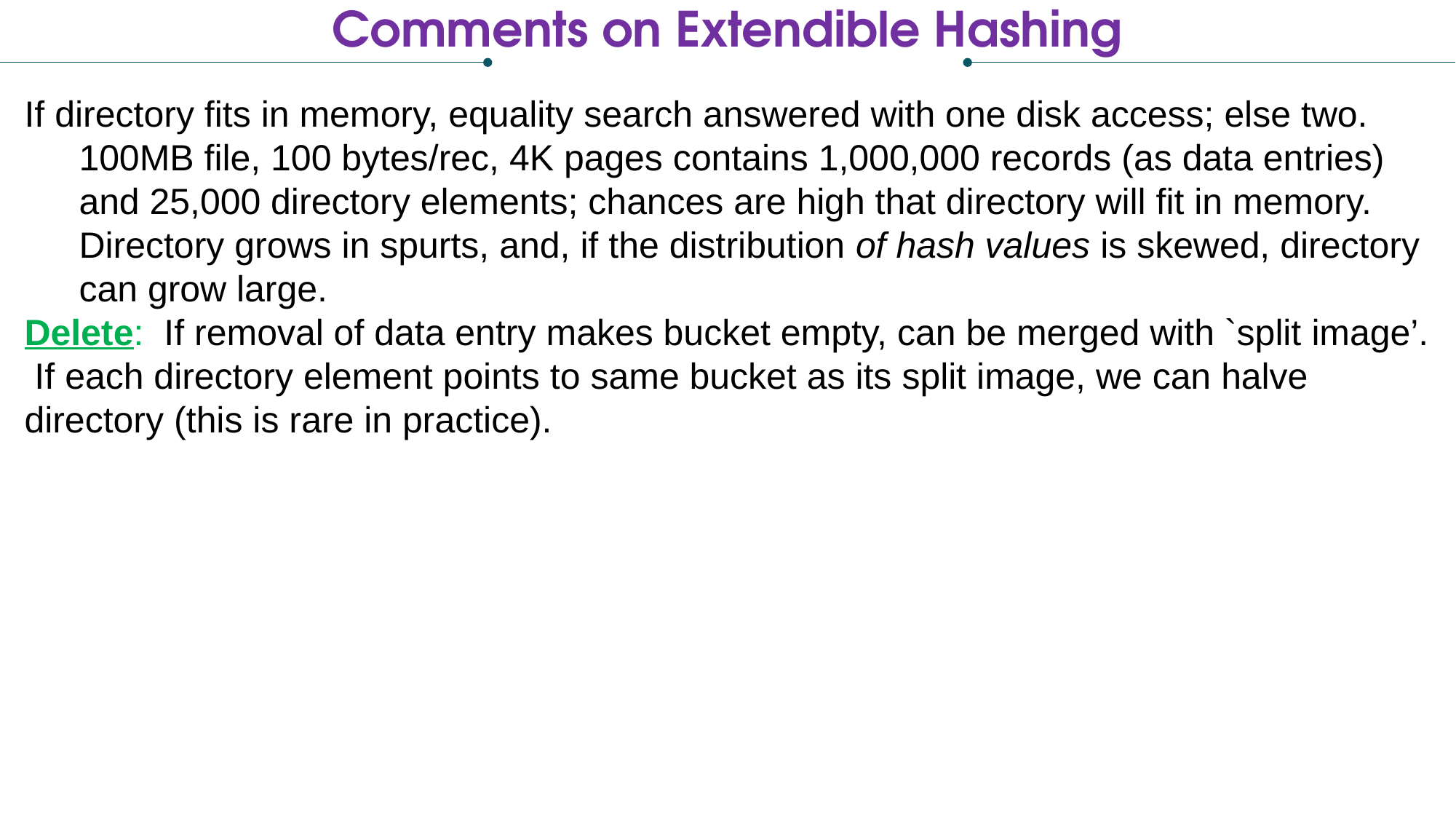

# Comments on Extendible Hashing
If directory fits in memory, equality search answered with one disk access; else two.
100MB file, 100 bytes/rec, 4K pages contains 1,000,000 records (as data entries) and 25,000 directory elements; chances are high that directory will fit in memory.
Directory grows in spurts, and, if the distribution of hash values is skewed, directory can grow large.
Delete:  If removal of data entry makes bucket empty, can be merged with `split image’.  If each directory element points to same bucket as its split image, we can halve directory (this is rare in practice).